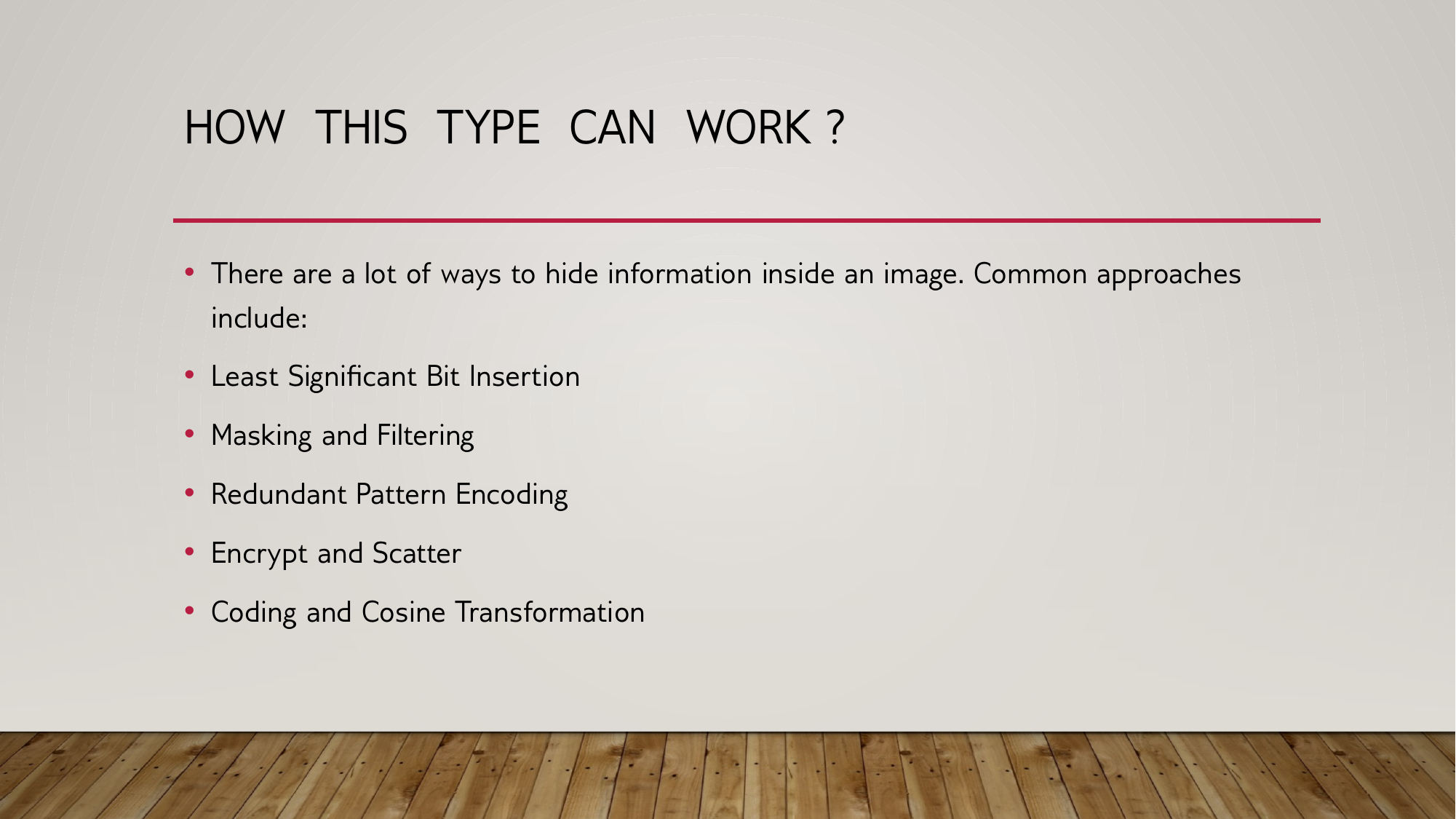

# How  this  type  can  work ?
There are a lot of ways to hide information inside an image. Common approaches include:
Least Significant Bit Insertion
Masking and Filtering
Redundant Pattern Encoding
Encrypt and Scatter
Coding and Cosine Transformation